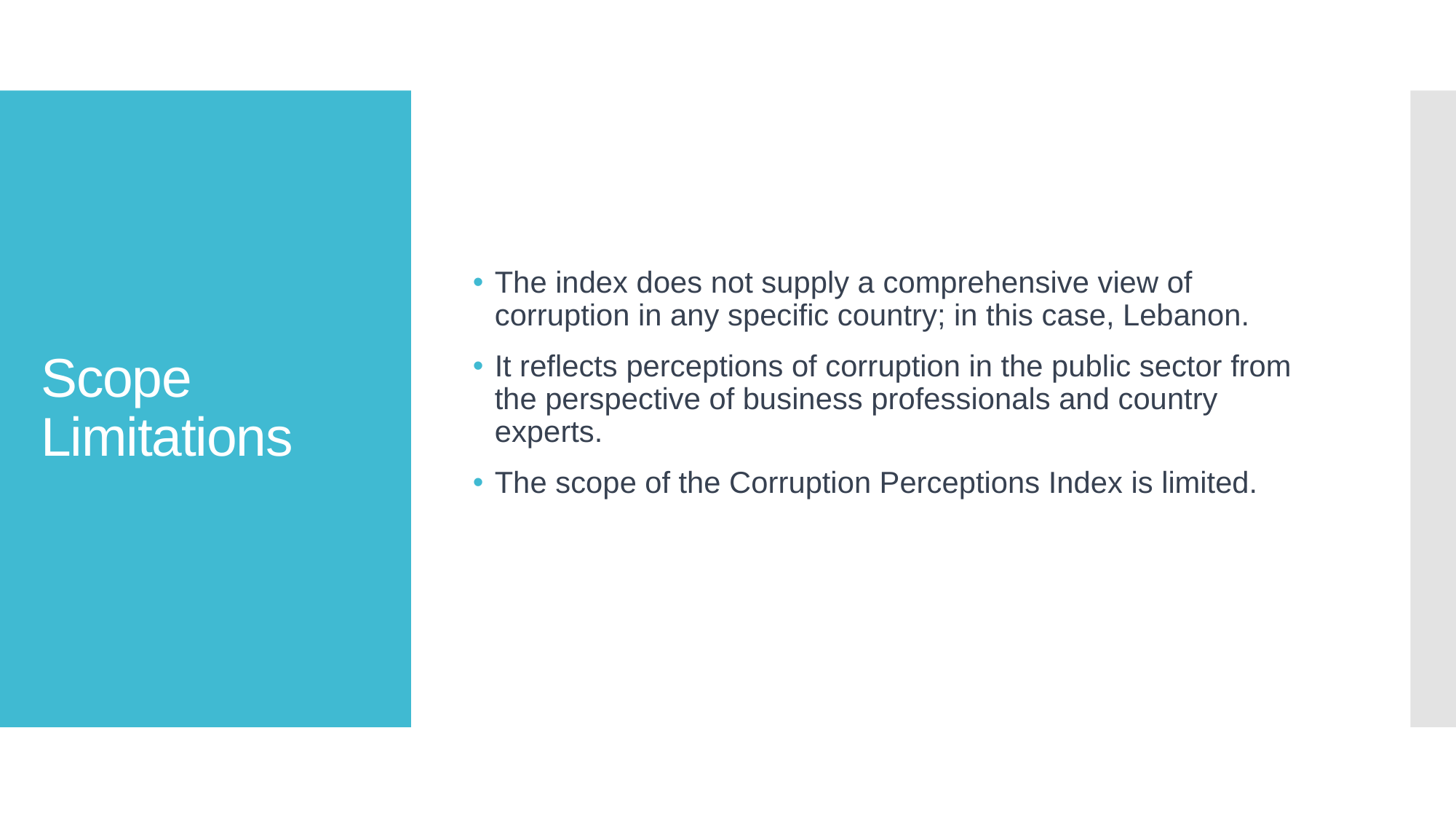

The index does not supply a comprehensive view of corruption in any specific country; in this case, Lebanon.
It reflects perceptions of corruption in the public sector from the perspective of business professionals and country experts.
The scope of the Corruption Perceptions Index is limited.

# Scope Limitations